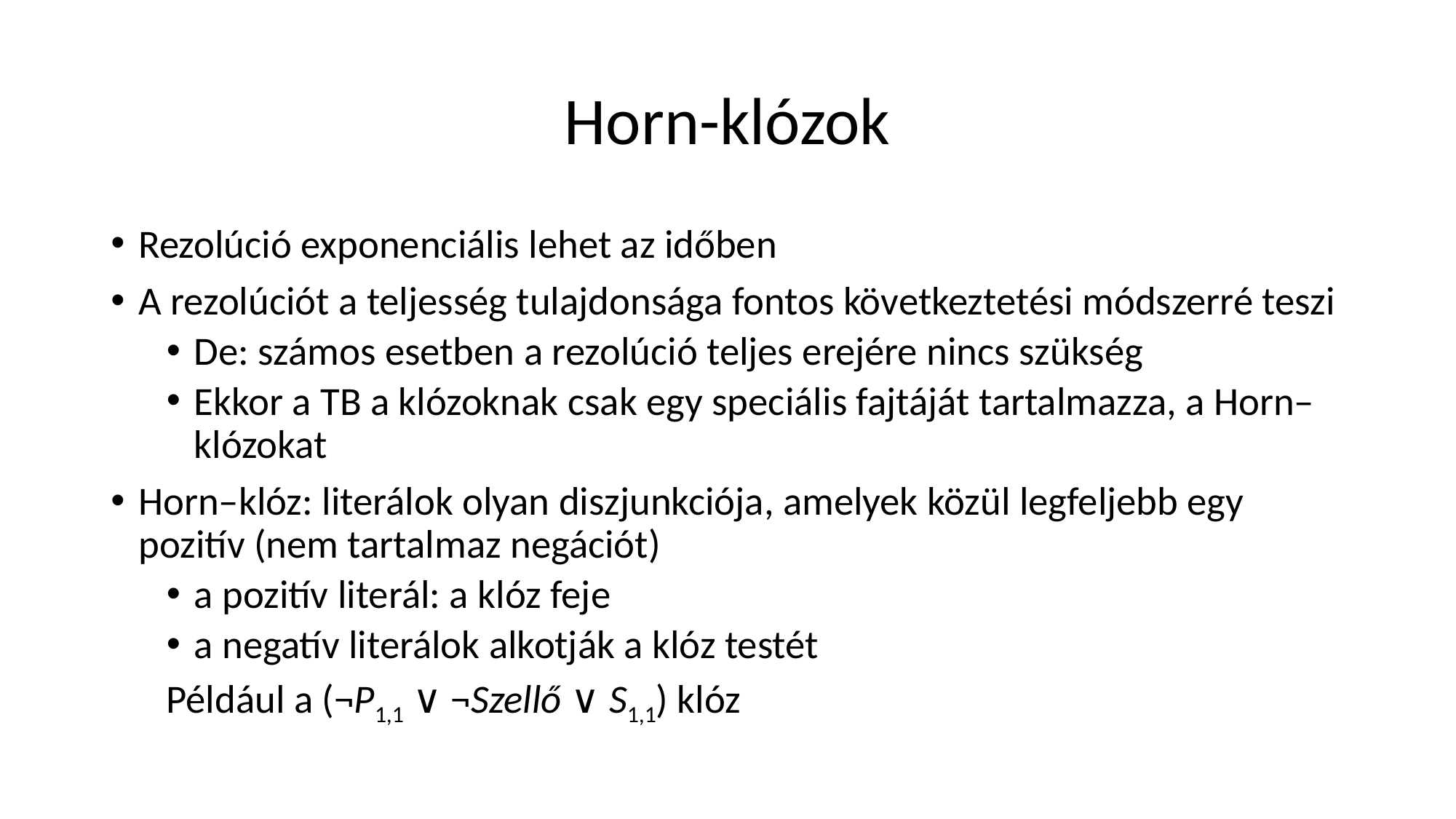

# Horn-klózok
Rezolúció exponenciális lehet az időben
A rezolúciót a teljesség tulajdonsága fontos következtetési módszerré teszi
De: számos esetben a rezolúció teljes erejére nincs szükség
Ekkor a TB a klózoknak csak egy speciális fajtáját tartalmazza, a Horn–klózokat
Horn–klóz: literálok olyan diszjunkciója, amelyek közül legfeljebb egy pozitív (nem tartalmaz negációt)
a pozitív literál: a klóz feje
a negatív literálok alkotják a klóz testét
Például a (¬P1,1 ∨ ¬Szellő ∨ S1,1) klóz